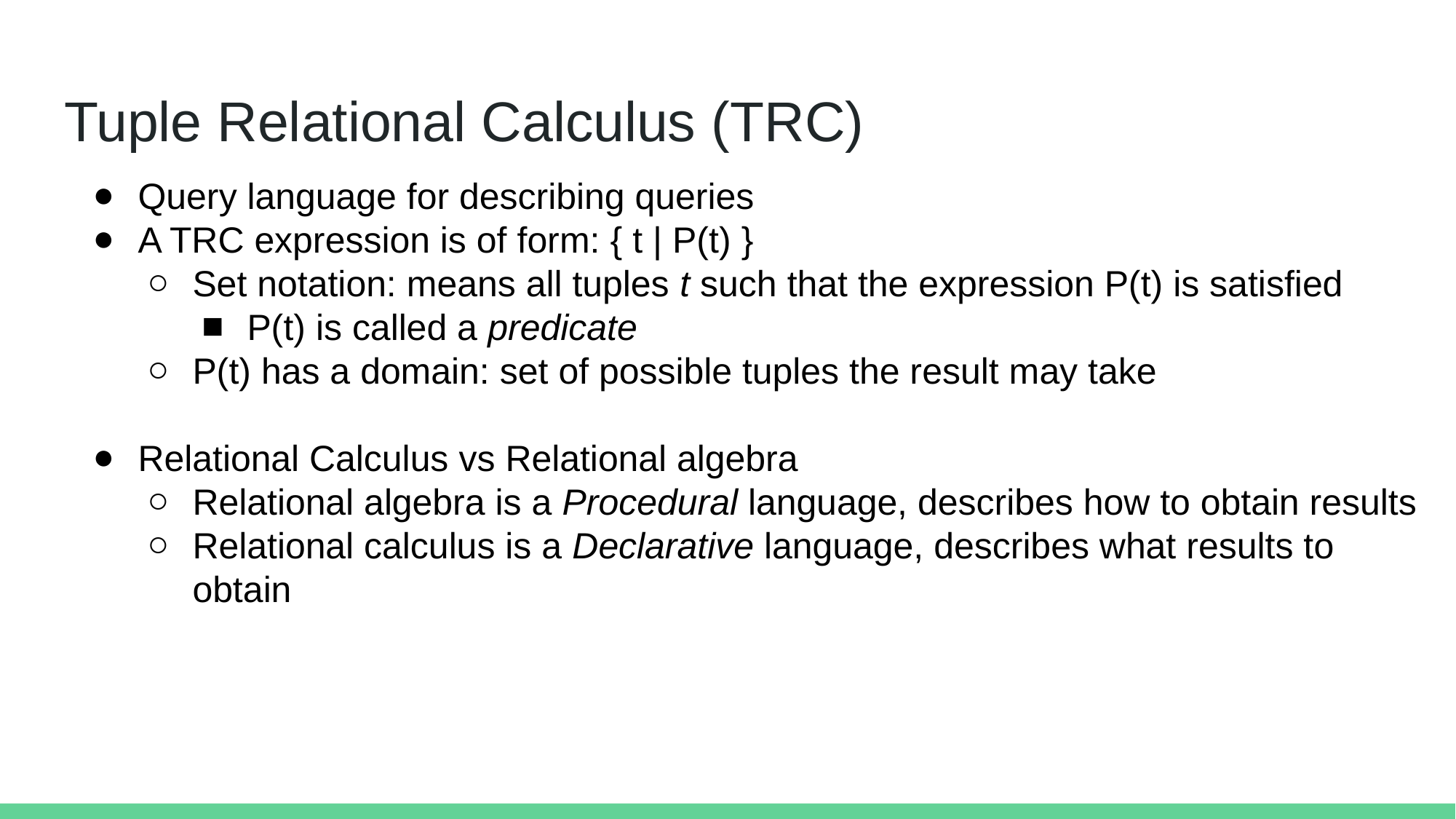

# Tuple Relational Calculus (TRC)
Query language for describing queries
A TRC expression is of form: { t | P(t) }
Set notation: means all tuples t such that the expression P(t) is satisfied
P(t) is called a predicate
P(t) has a domain: set of possible tuples the result may take

Relational Calculus vs Relational algebra
Relational algebra is a Procedural language, describes how to obtain results
Relational calculus is a Declarative language, describes what results to obtain